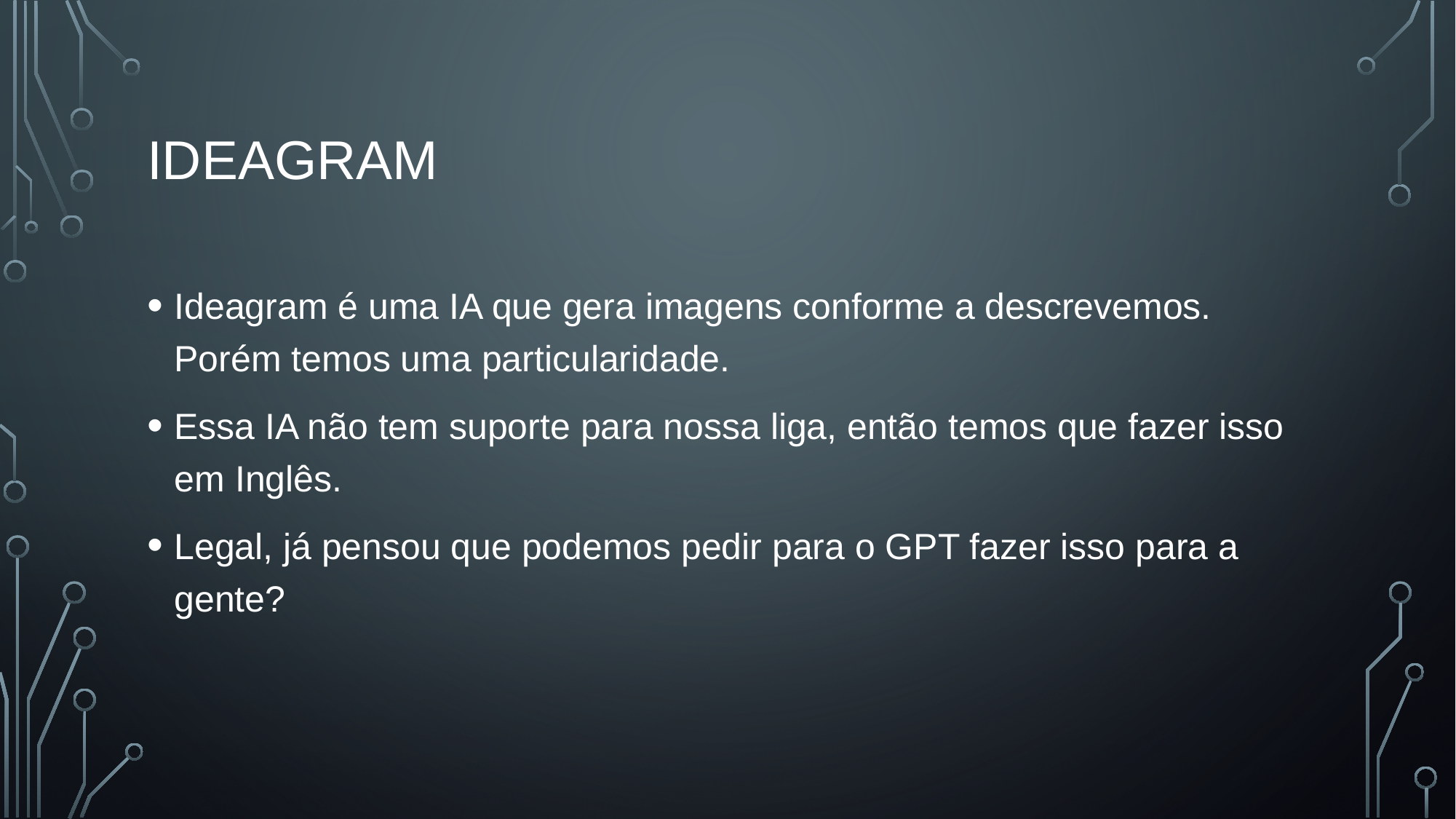

# IDEAGRAM
Ideagram é uma IA que gera imagens conforme a descrevemos. Porém temos uma particularidade.
Essa IA não tem suporte para nossa liga, então temos que fazer isso em Inglês.
Legal, já pensou que podemos pedir para o GPT fazer isso para a gente?